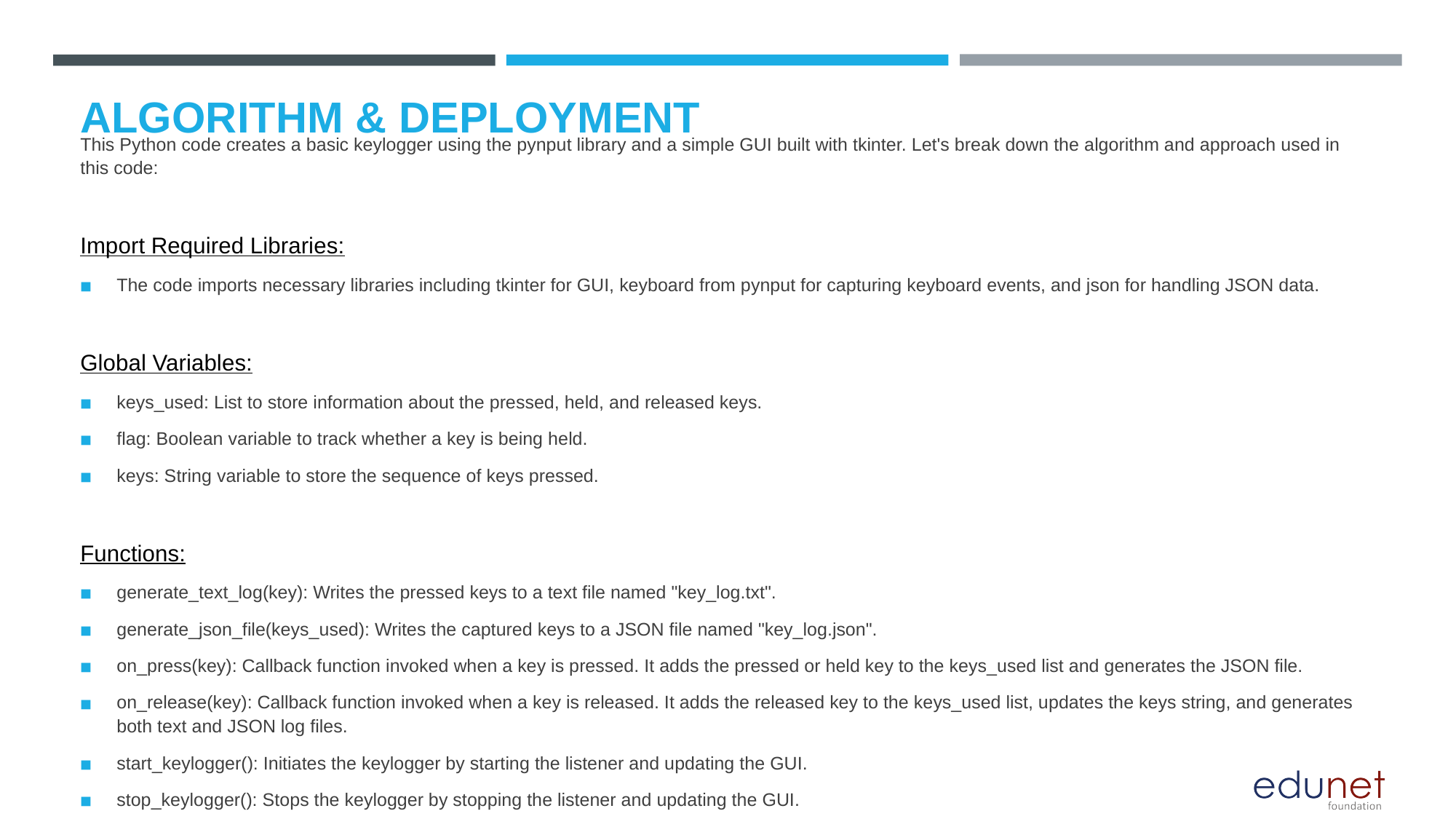

# ALGORITHM & DEPLOYMENT

This Python code creates a basic keylogger using the pynput library and a simple GUI built with tkinter. Let's break down the algorithm and approach used in this code:

Import Required Libraries:
The code imports necessary libraries including tkinter for GUI, keyboard from pynput for capturing keyboard events, and json for handling JSON data.

Global Variables:
keys_used: List to store information about the pressed, held, and released keys.
flag: Boolean variable to track whether a key is being held.
keys: String variable to store the sequence of keys pressed.

Functions:
generate_text_log(key): Writes the pressed keys to a text file named "key_log.txt".
generate_json_file(keys_used): Writes the captured keys to a JSON file named "key_log.json".
on_press(key): Callback function invoked when a key is pressed. It adds the pressed or held key to the keys_used list and generates the JSON file.
on_release(key): Callback function invoked when a key is released. It adds the released key to the keys_used list, updates the keys string, and generates both text and JSON log files.
start_keylogger(): Initiates the keylogger by starting the listener and updating the GUI.
stop_keylogger(): Stops the keylogger by stopping the listener and updating the GUI.